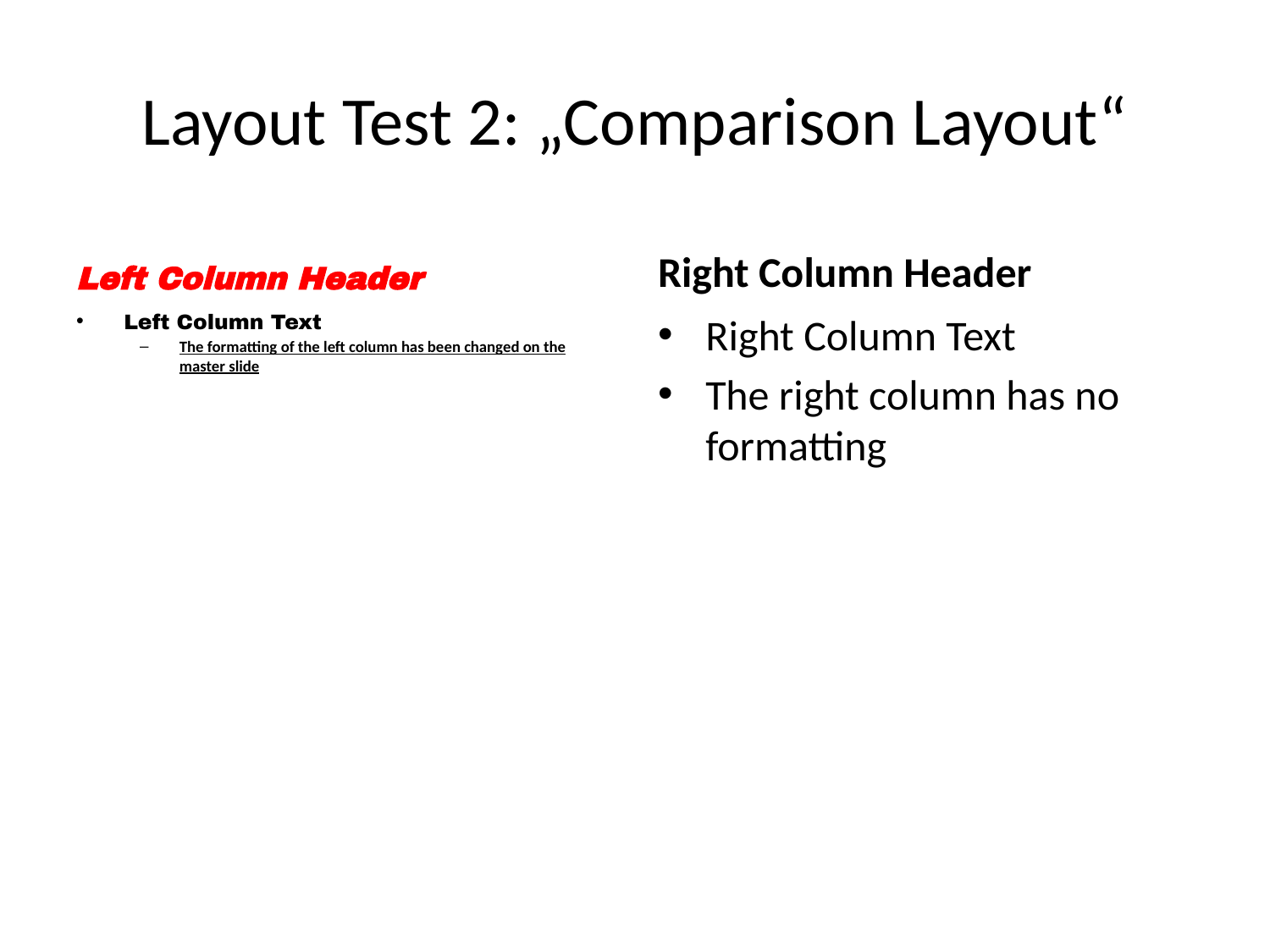

# Layout Test 2: „Comparison Layout“
Left Column Header
Right Column Header
Left Column Text
The formatting of the left column has been changed on the master slide
Right Column Text
The right column has no formatting